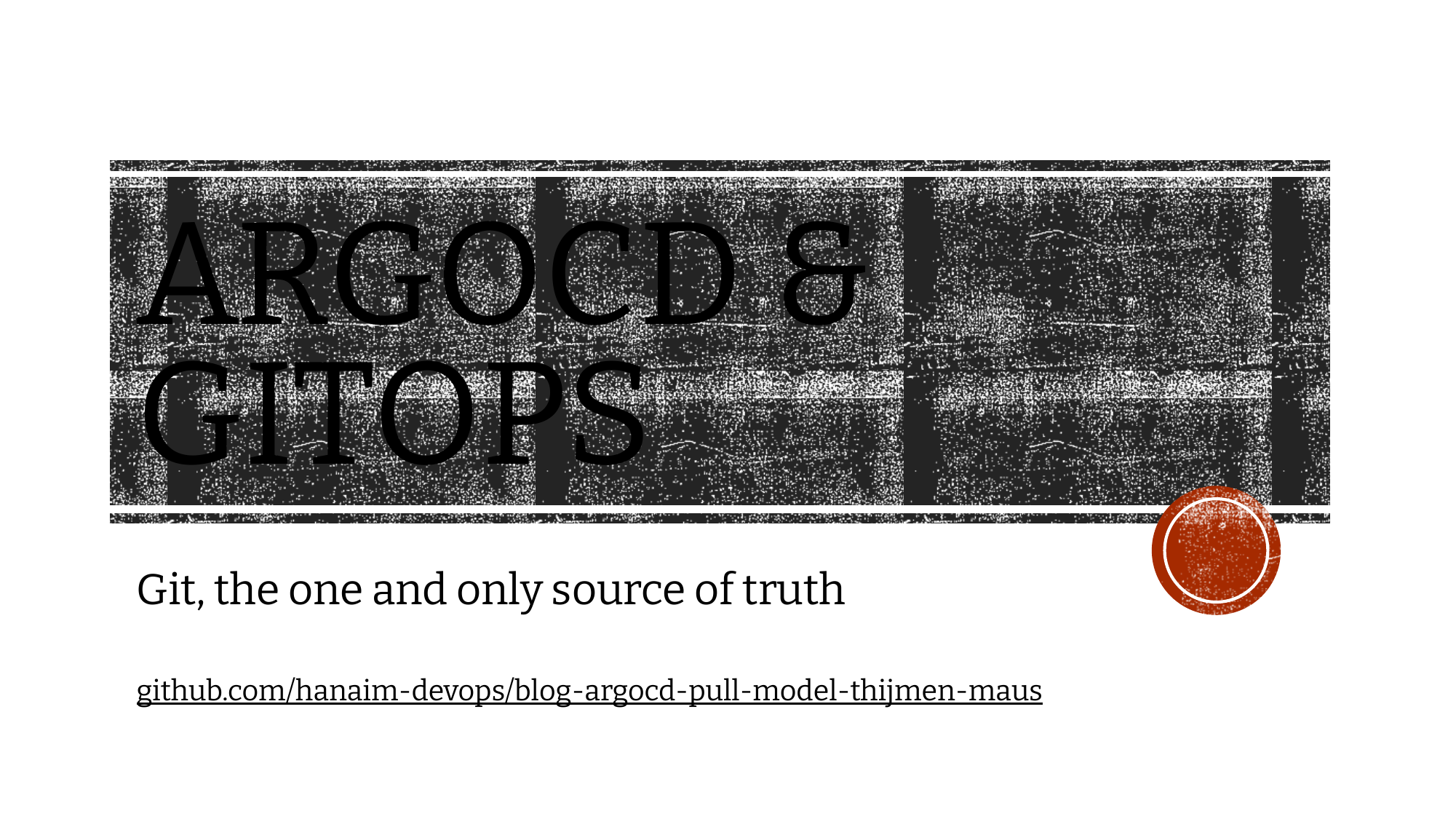

# ArgoCD & gitops

Git, the one and only source of truth

github.com/hanaim-devops/blog-argocd-pull-model-thijmen-maus